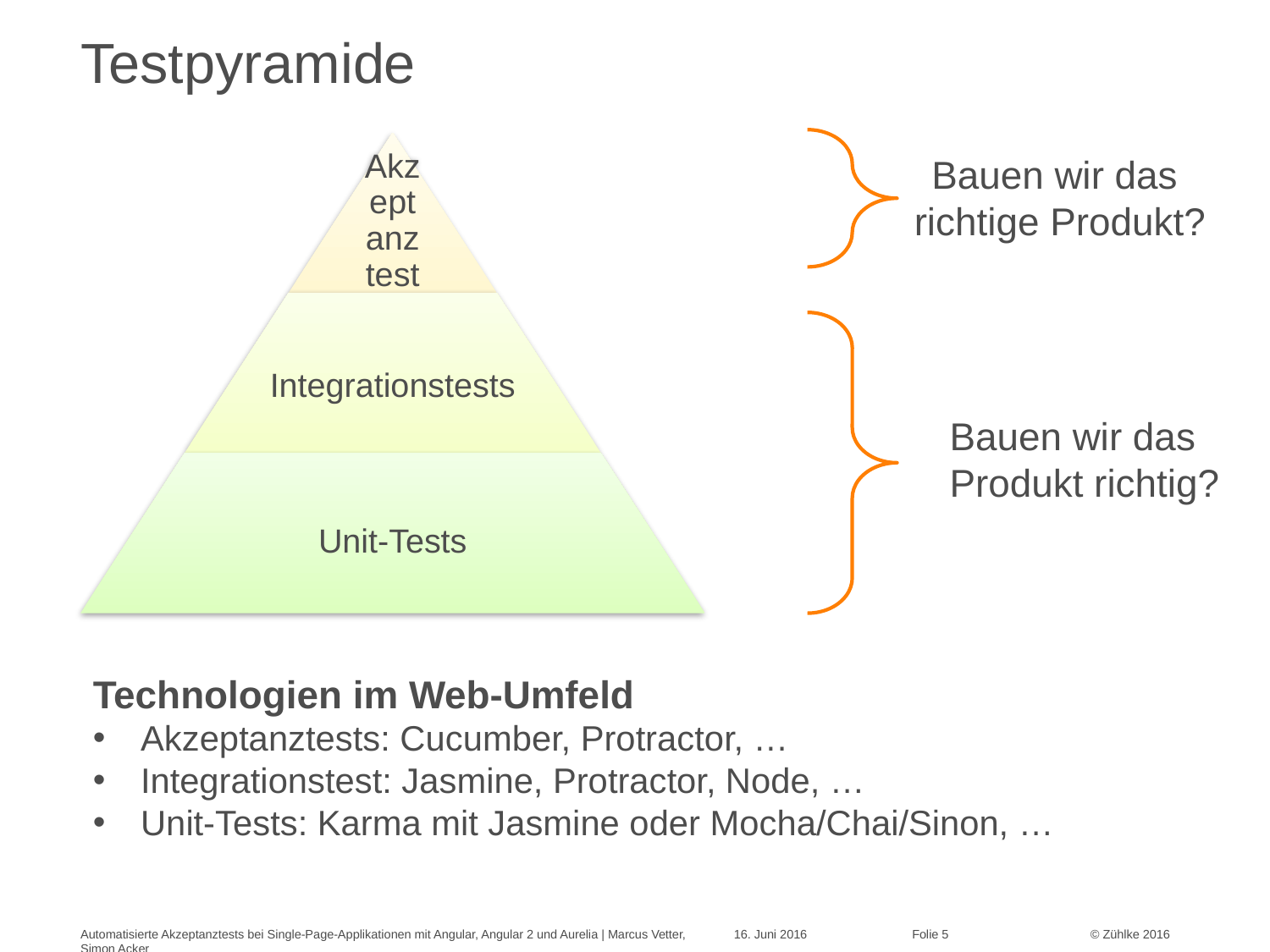

# Testpyramide

Akzeptanztests
Integrationstests
Unit-Tests
Bauen wir das
richtige Produkt?

Bauen wir das
Produkt richtig?
Technologien im Web-Umfeld
Akzeptanztests: Cucumber, Protractor, …
Integrationstest: Jasmine, Protractor, Node, …
Unit-Tests: Karma mit Jasmine oder Mocha/Chai/Sinon, …